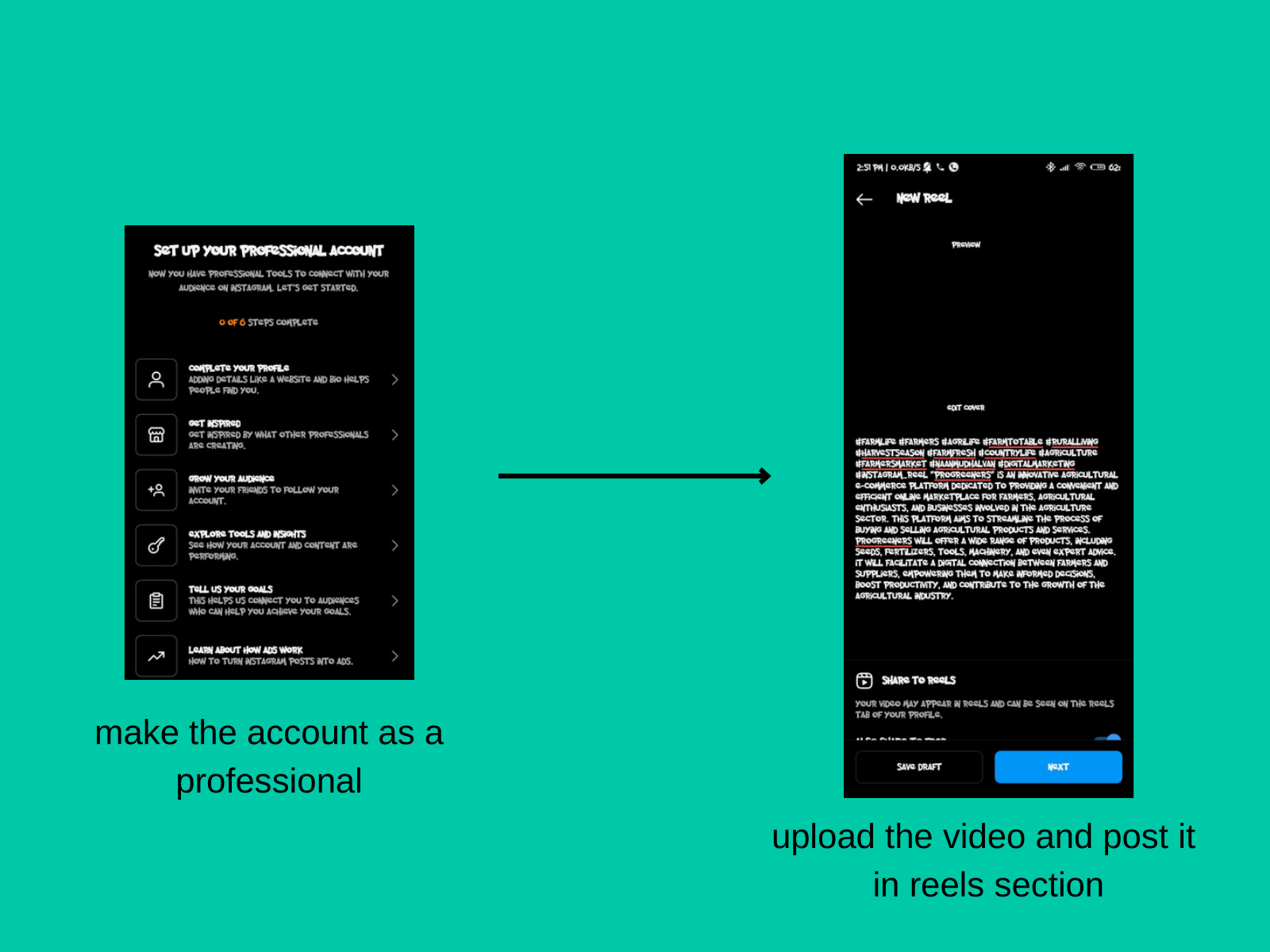

make the account as a
professional
upload the video and post it
in reels section